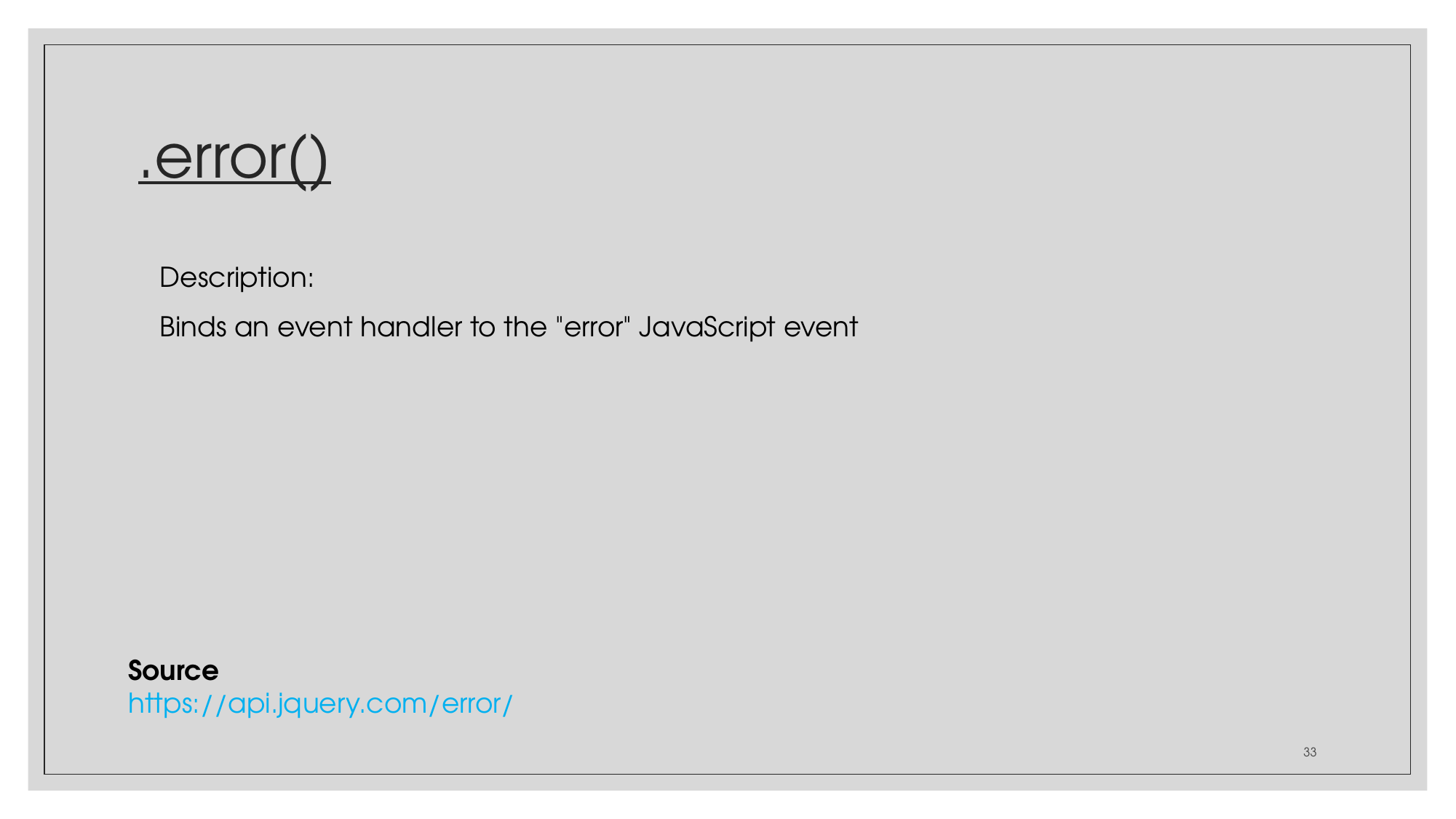

# .error()
Description:
Binds an event handler to the "error" JavaScript event
Source
https://api.jquery.com/error/
33